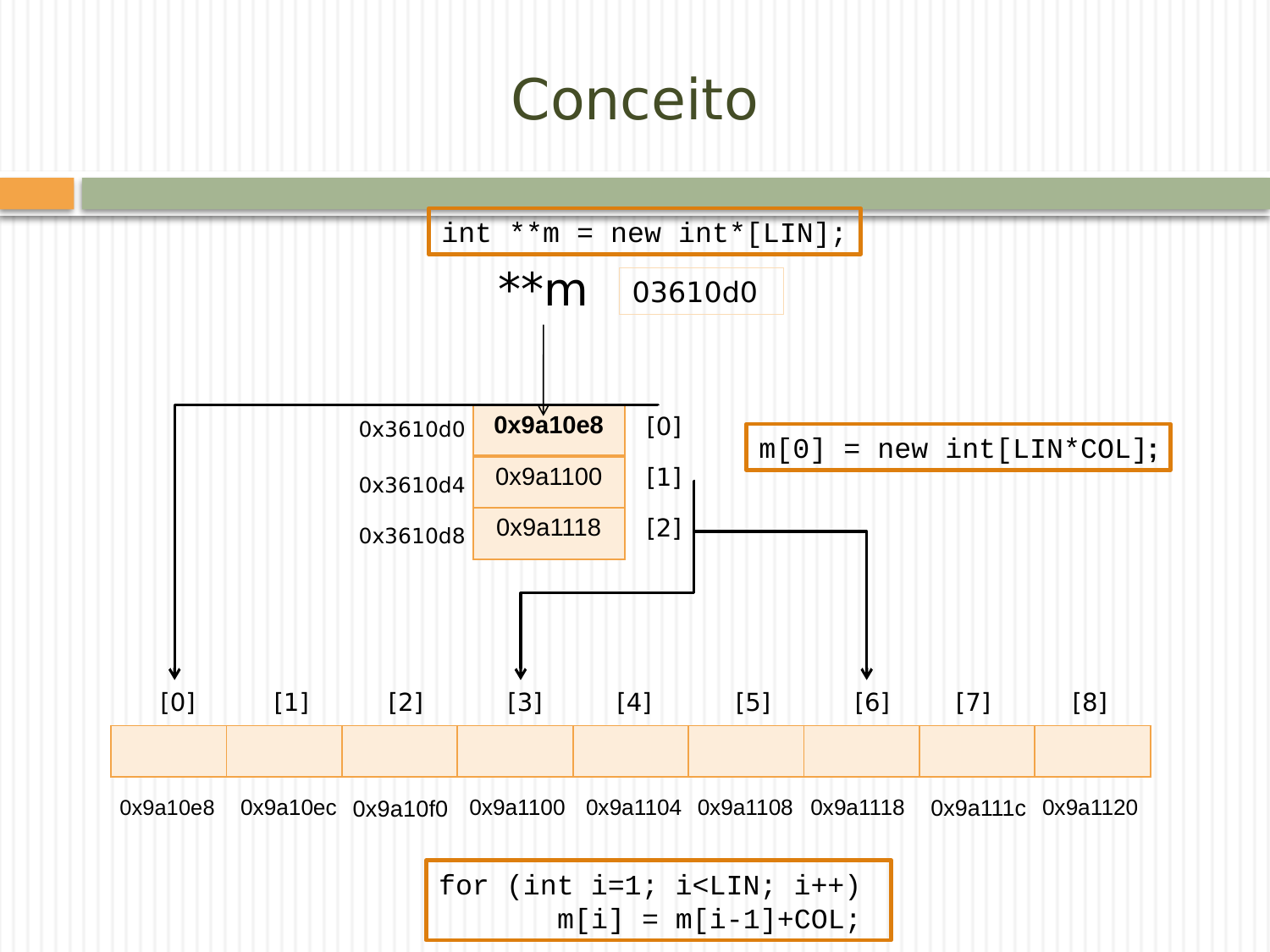

# Conceito
int **m = new int*[LIN];
**m
03610d0
| 0x9a10e8 |
| --- |
| 0x9a1100 |
| 0x9a1118 |
[0]
0x3610d0
m[0] = new int[LIN*COL];
[1]
0x3610d4
[2]
0x3610d8
[0]
[1]
[2]
[3]
[4]
[5]
[6]
[7]
[8]
|  |  |  |  |  |  |  |  |  |
| --- | --- | --- | --- | --- | --- | --- | --- | --- |
0x9a10e8
0x9a10ec
0x9a10f0
0x9a1100
0x9a1104
0x9a1108
0x9a1118
0x9a111c
0x9a1120
for (int i=1; i<LIN; i++)
       m[i] = m[i-1]+COL;